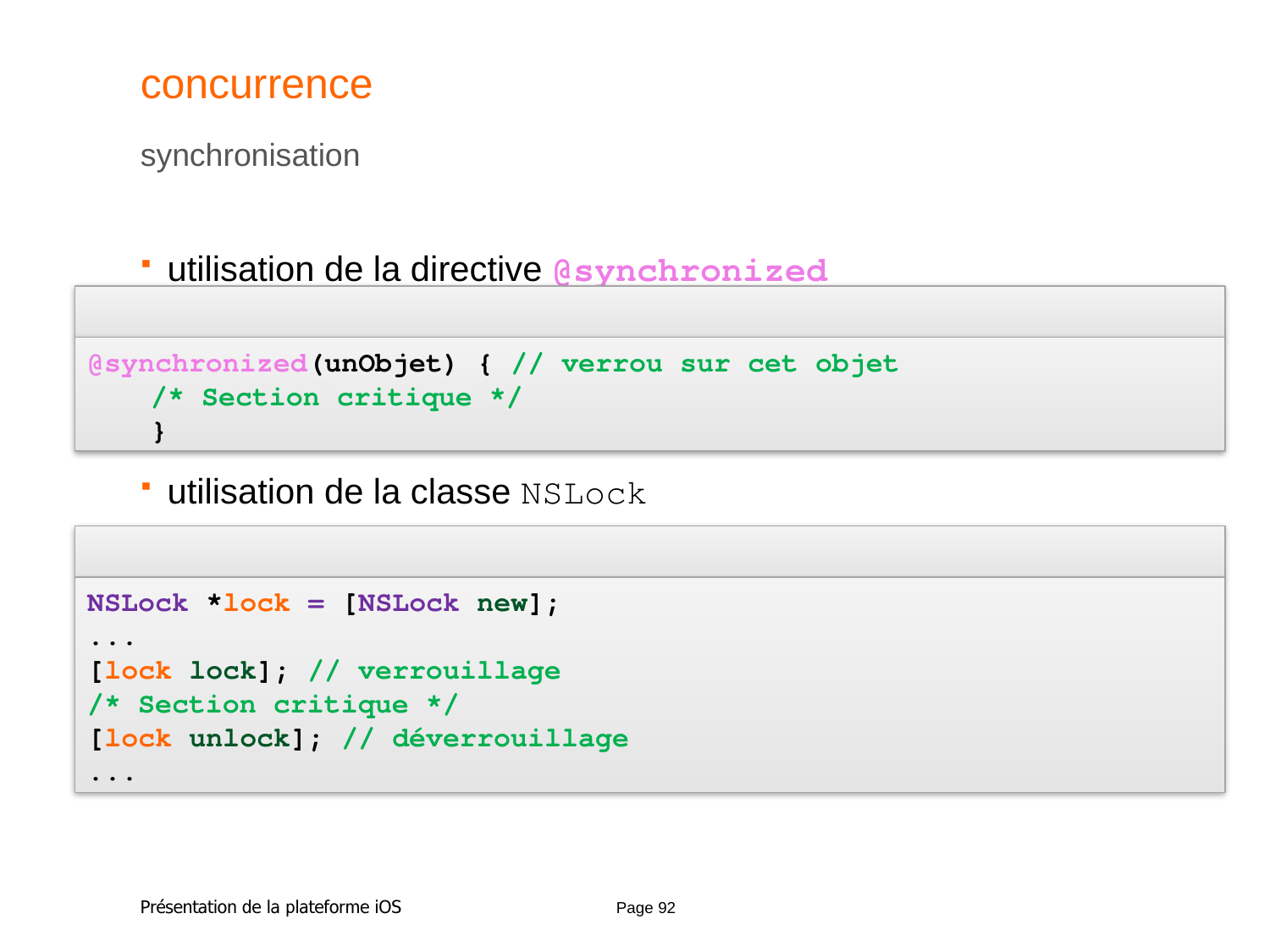

# concurrence
synchronisation
utilisation de la directive @synchronized

utilisation de la classe NSLock

@synchronized(unObjet) { // verrou sur cet objet
/* Section critique */
}

NSLock *lock = [NSLock new];
...
[lock lock]; // verrouillage
/* Section critique */
[lock unlock]; // déverrouillage
...
Présentation de la plateforme iOS